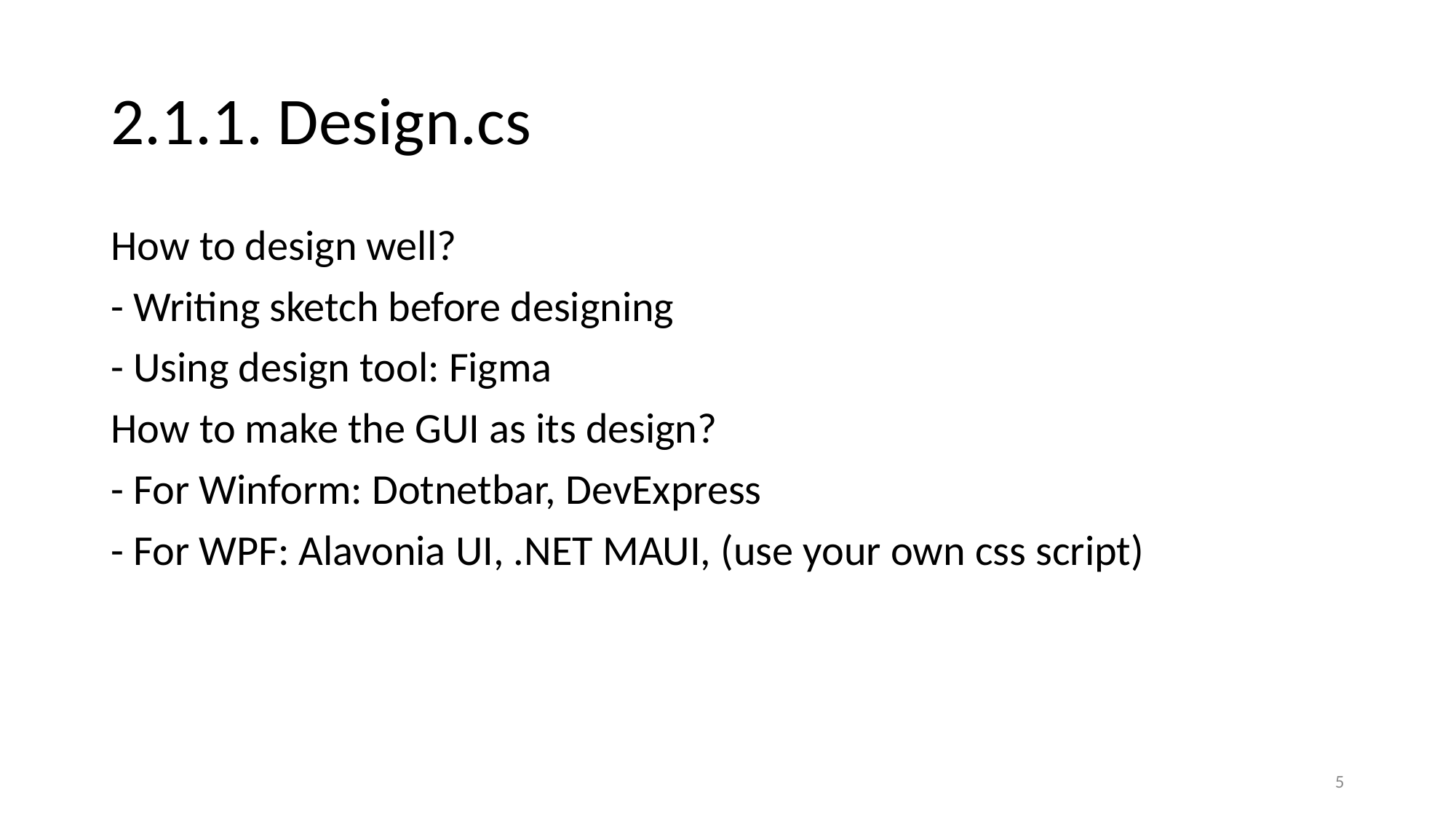

# 2.1.1. Design.cs
How to design well?
- Writing sketch before designing
- Using design tool: Figma
How to make the GUI as its design?
- For Winform: Dotnetbar, DevExpress
- For WPF: Alavonia UI, .NET MAUI, (use your own css script)

5